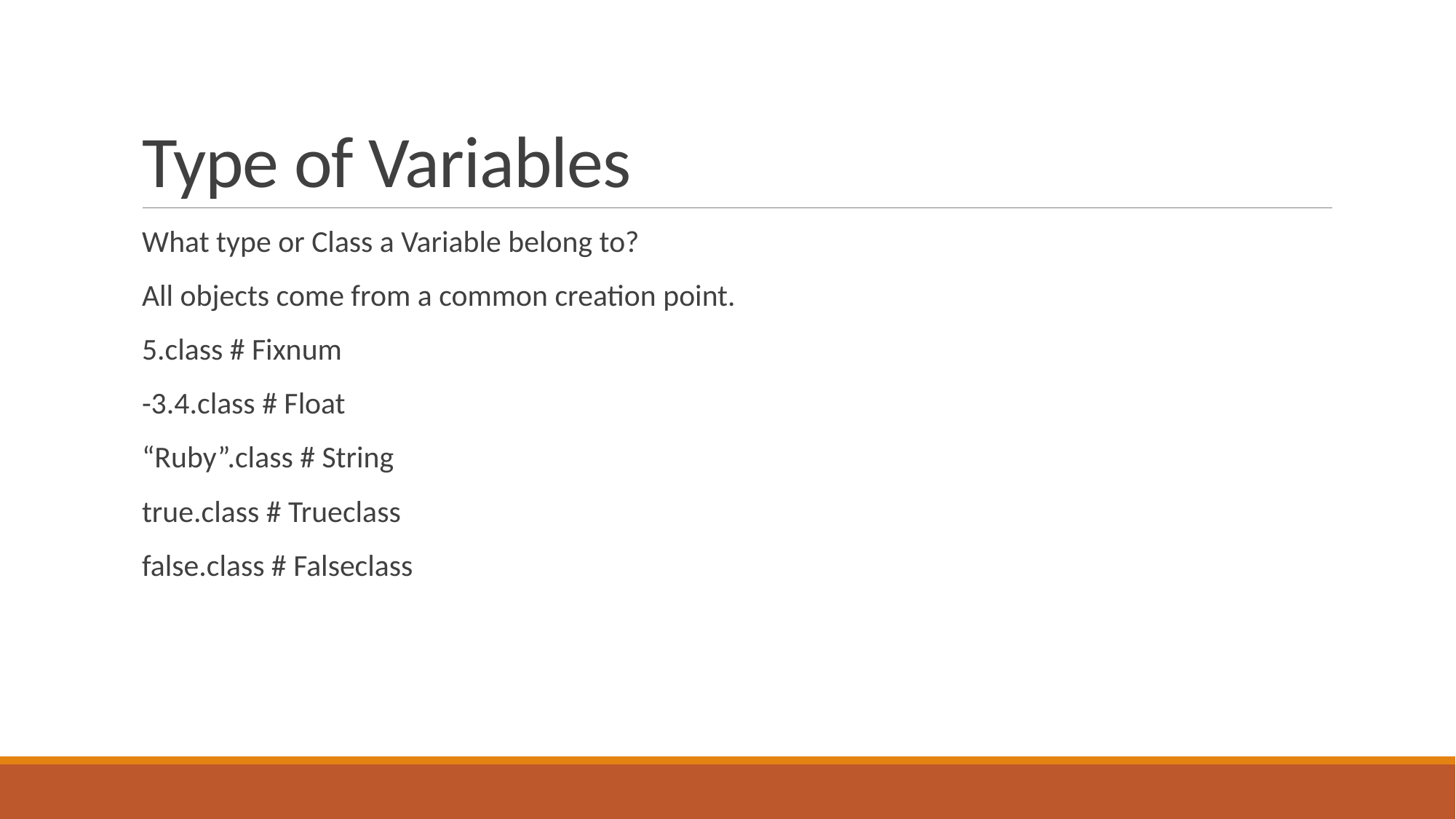

# Type of Variables
What type or Class a Variable belong to?
All objects come from a common creation point.
5.class # Fixnum
-3.4.class # Float
“Ruby”.class # String
true.class # Trueclass
false.class # Falseclass